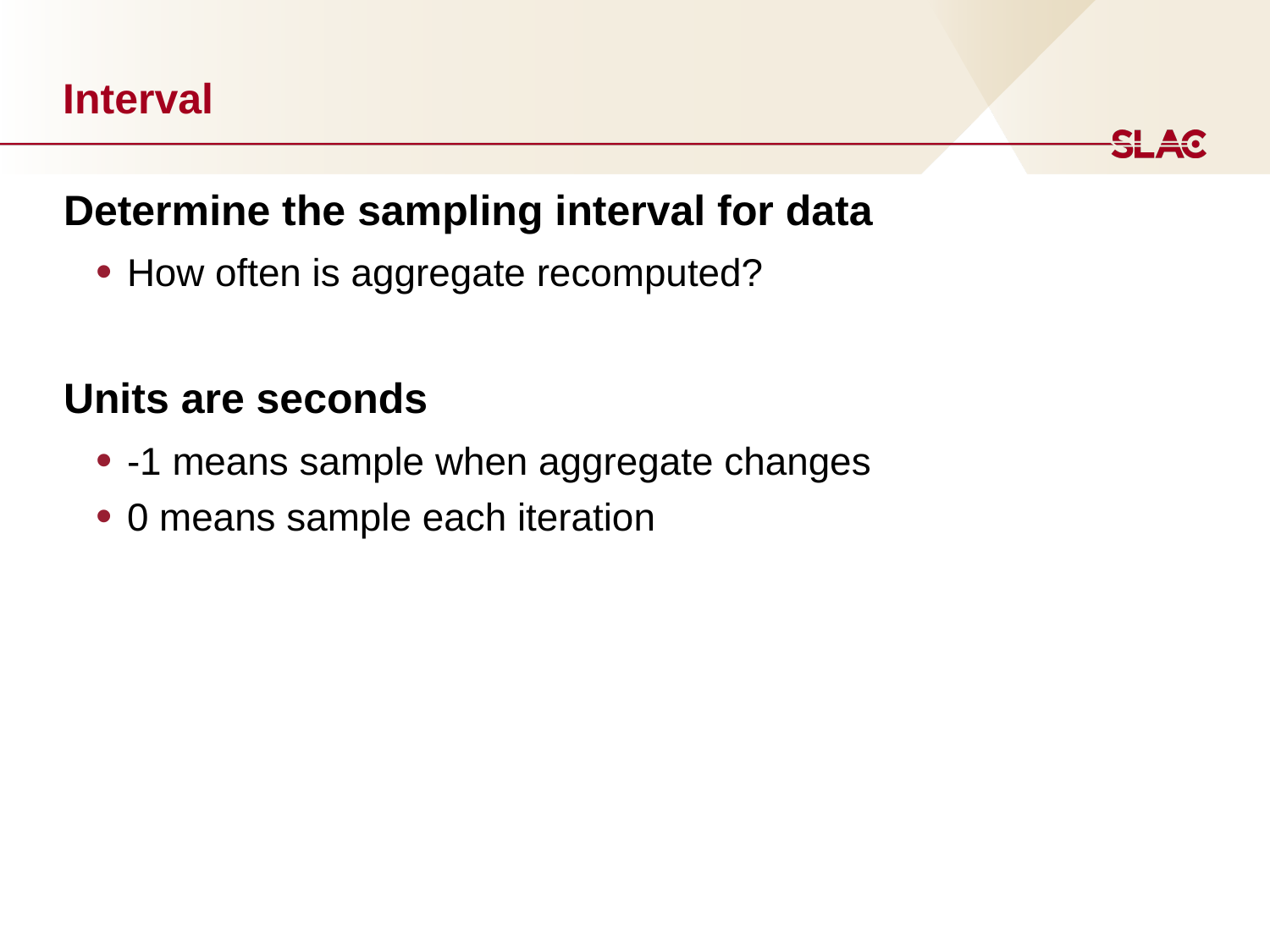

# Interval
Determine the sampling interval for data
How often is aggregate recomputed?

Units are seconds
-1 means sample when aggregate changes
0 means sample each iteration